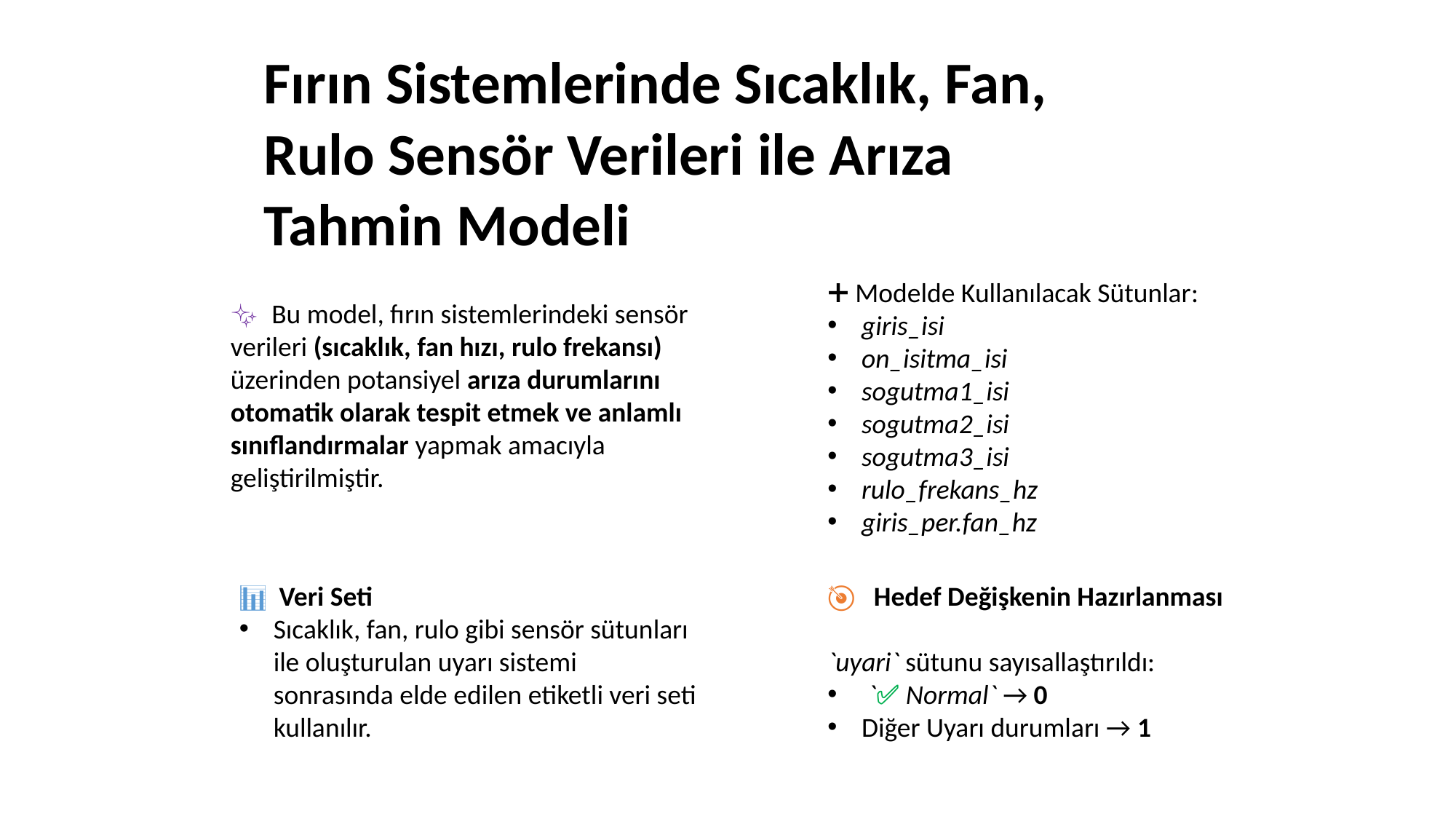

Fırın Sistemlerinde Sıcaklık, Fan, Rulo Sensör Verileri ile Arıza Tahmin Modeli
➕ Modelde Kullanılacak Sütunlar:
giris_isi
on_isitma_isi
sogutma1_isi
sogutma2_isi
sogutma3_isi
rulo_frekans_hz
giris_per.fan_hz
✨  Bu model, fırın sistemlerindeki sensör verileri (sıcaklık, fan hızı, rulo frekansı) üzerinden potansiyel arıza durumlarını otomatik olarak tespit etmek ve anlamlı sınıflandırmalar yapmak amacıyla geliştirilmiştir.
📊  Veri Seti
Sıcaklık, fan, rulo gibi sensör sütunları ile oluşturulan uyarı sistemi sonrasında elde edilen etiketli veri seti kullanılır.
🎯   Hedef Değişkenin Hazırlanması

`uyari` sütunu sayısallaştırıldı:
 `✅ Normal` → 0
Diğer Uyarı durumları → 1